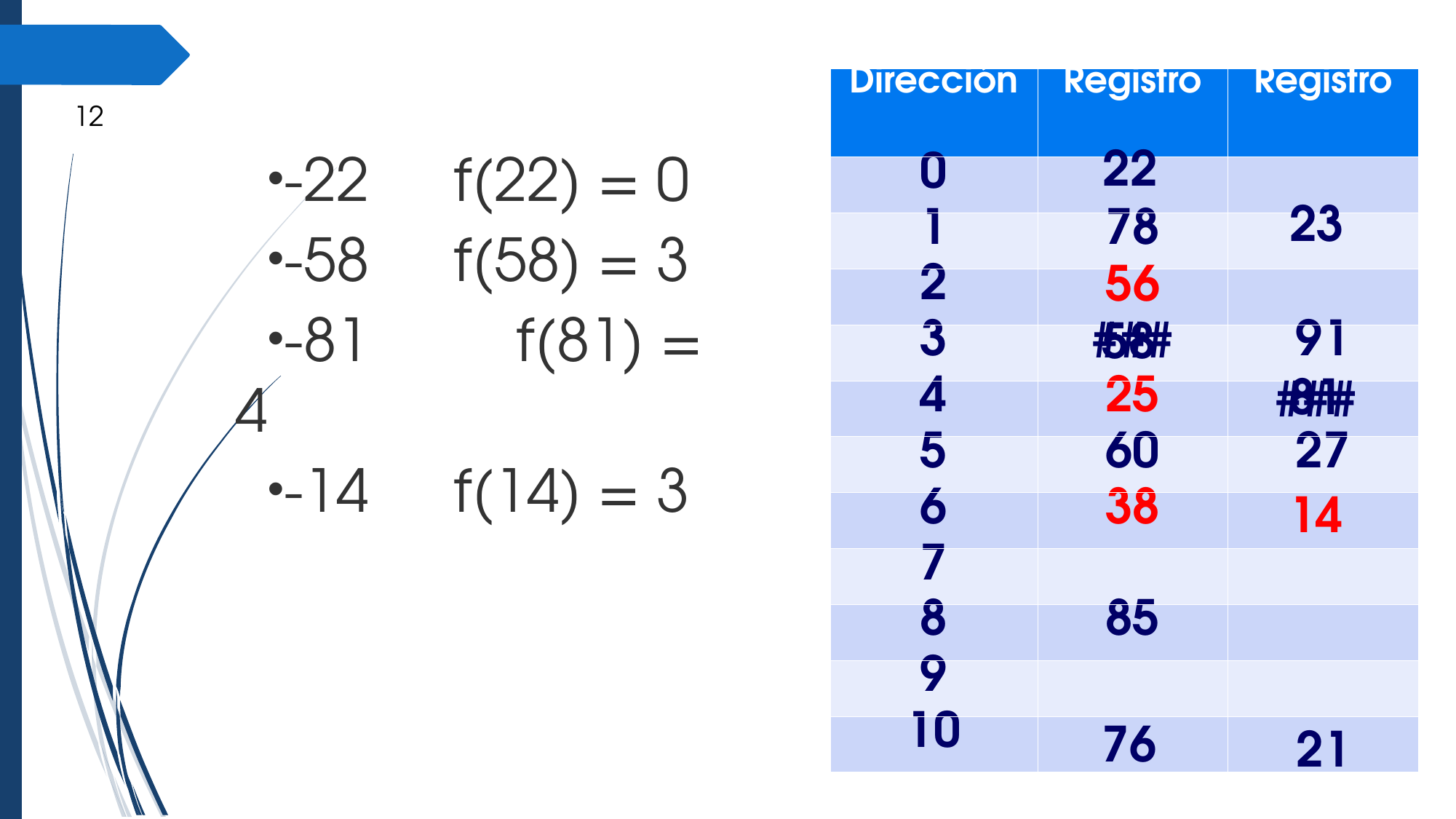

| Dirección | Registro | Registro |
| --- | --- | --- |
| 0 |  |  |
| 1 | 78 |  |
| 2 |  |  |
| 3 |  | 91 |
| 4 | 25 |  |
| 5 | 60 | 27 |
| 6 | 38 |  |
| 7 |  |  |
| 8 | 85 |  |
| 9 |  |  |
| 10 |  |  |
12
-22	f(22) = 0
-58	f(58) = 3
-81         f(81) = 4
-14	f(14) = 3

22
23
56
###
58
81
###
14
76
21